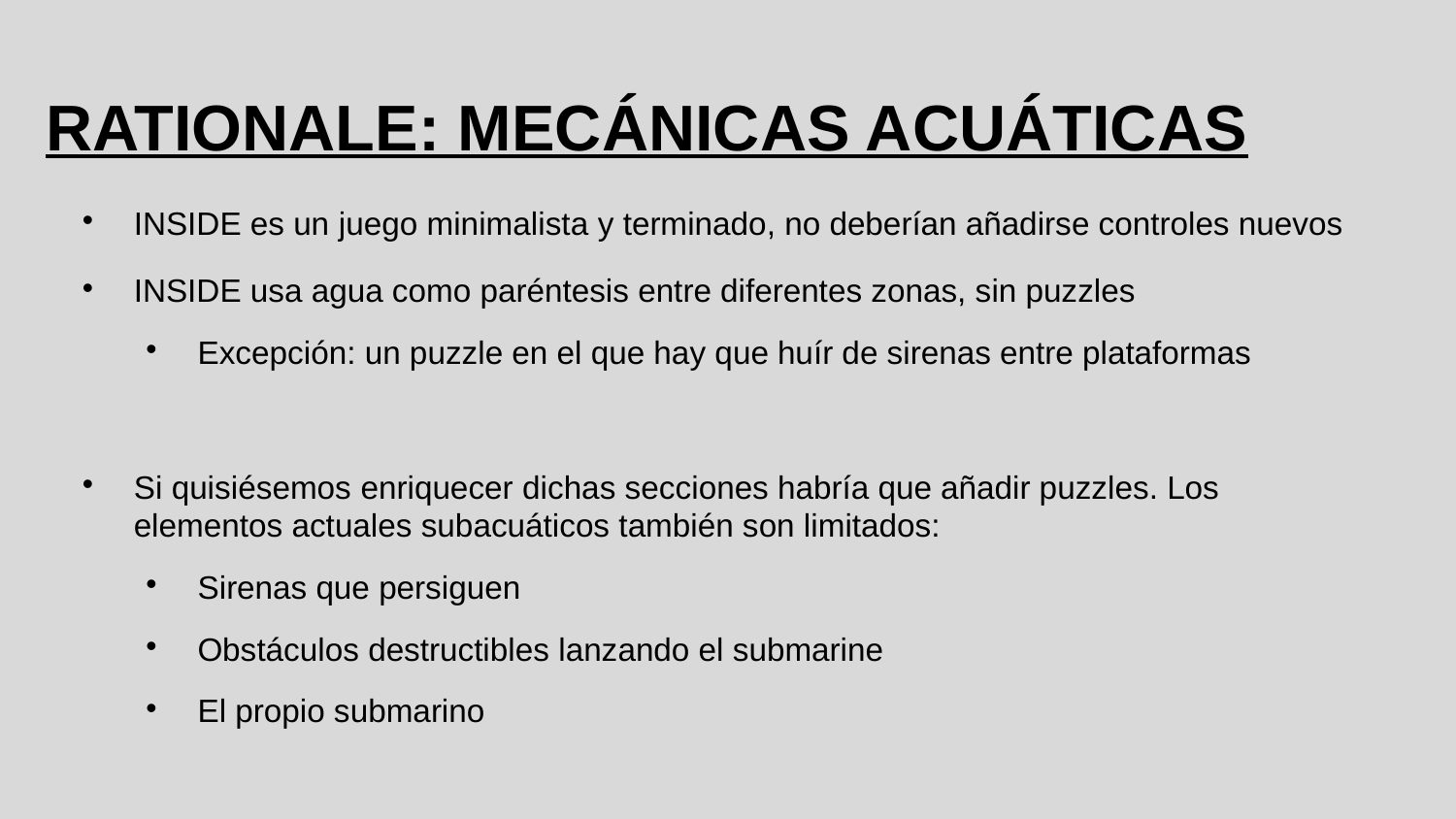

# RATIONALE: MECÁNICAS ACUÁTICAS
INSIDE es un juego minimalista y terminado, no deberían añadirse controles nuevos
INSIDE usa agua como paréntesis entre diferentes zonas, sin puzzles
Excepción: un puzzle en el que hay que huír de sirenas entre plataformas

Si quisiésemos enriquecer dichas secciones habría que añadir puzzles. Los elementos actuales subacuáticos también son limitados:
Sirenas que persiguen
Obstáculos destructibles lanzando el submarine
El propio submarino